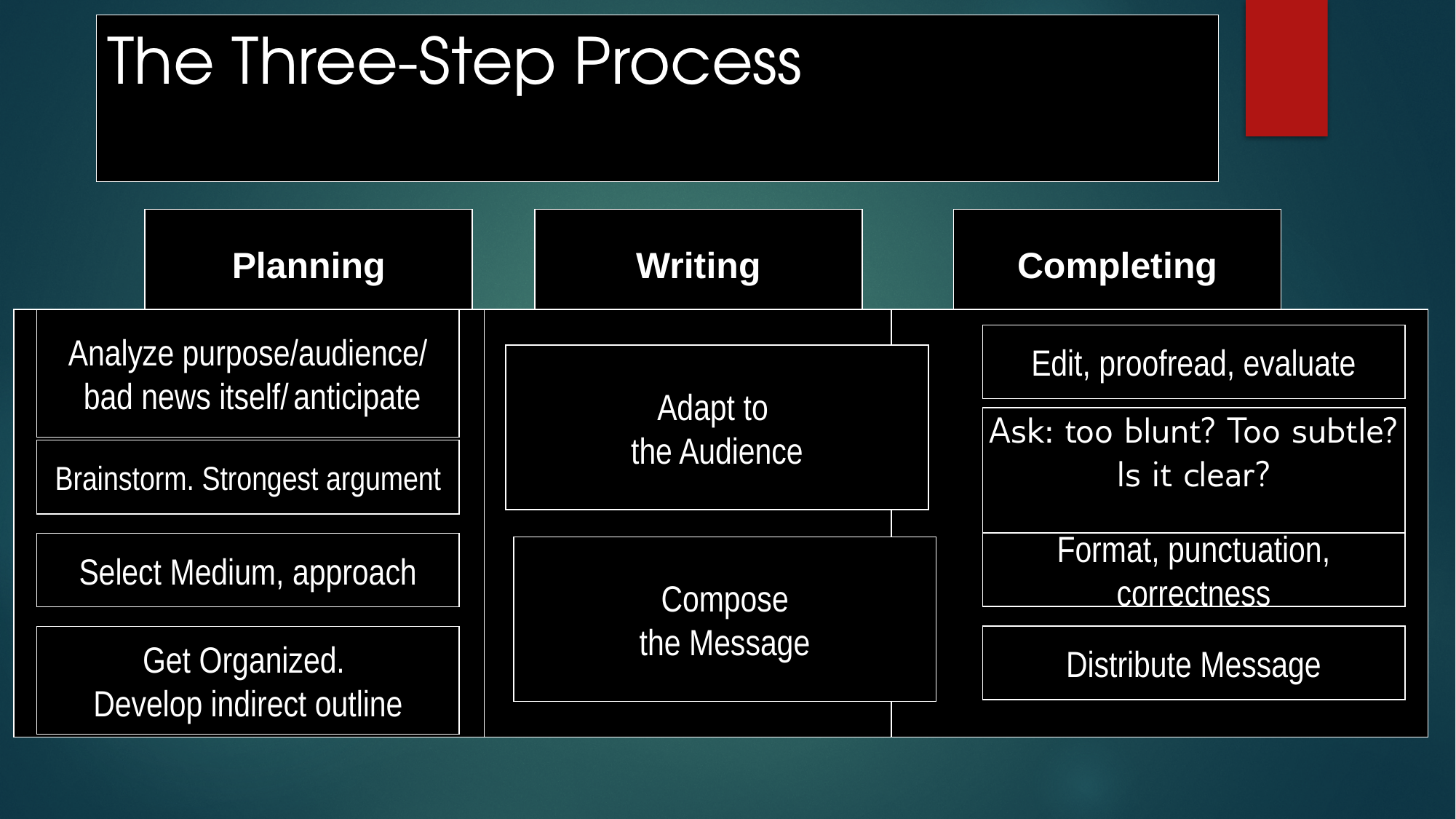

# The Three-Step Process
Writing
Completing
Planning

Analyze purpose/audience/
 bad news itself/	anticipate
Brainstorm. Strongest argument
Select Medium, approach
Get Organized.
Develop indirect outline
Edit, proofread, evaluate
Ask: too blunt? Too subtle?
Is it clear?

Format, punctuation,
correctness
Distribute Message
Adapt to
the Audience
Compose
the Message